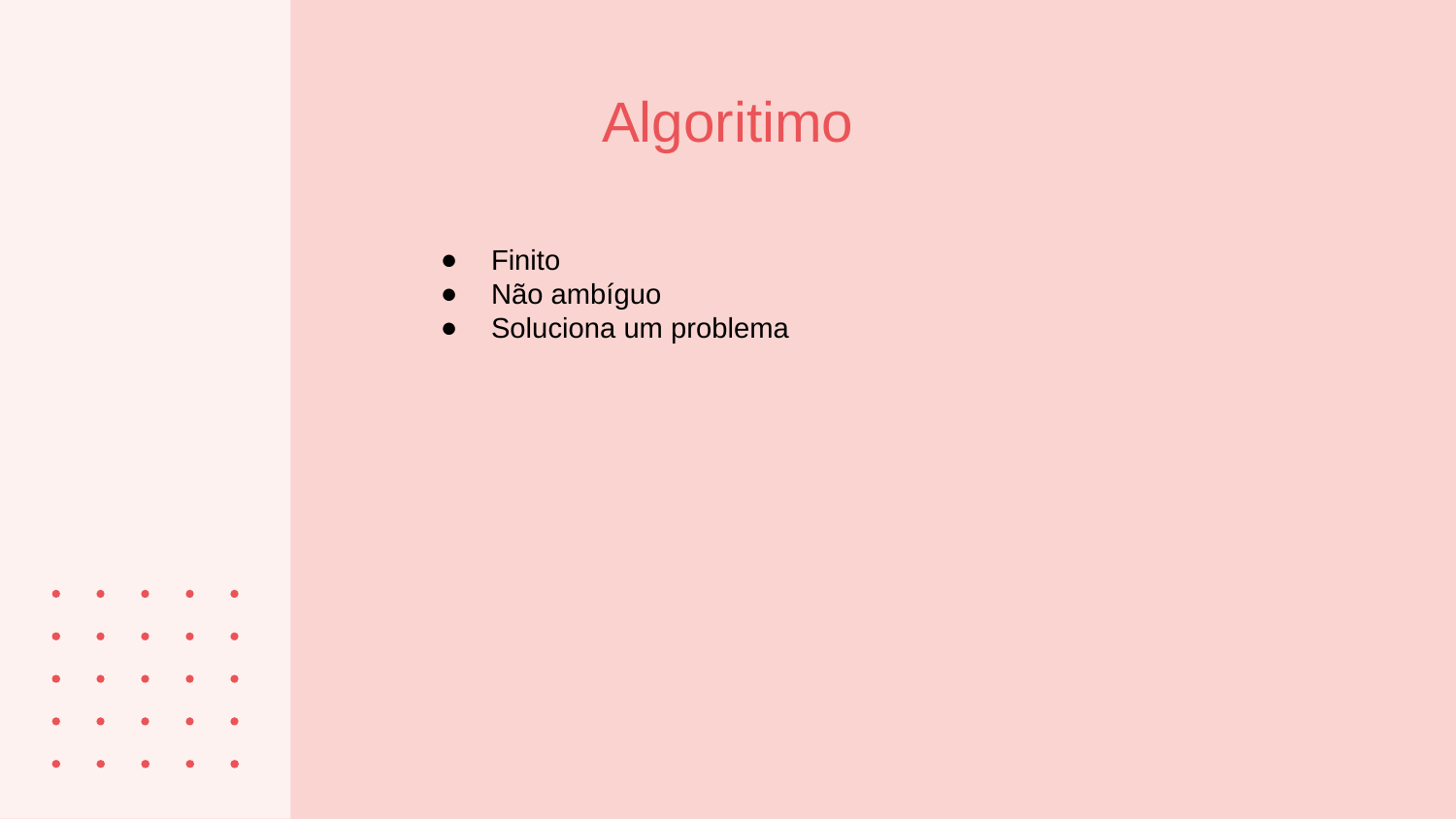

# Algoritimo

Finito
Não ambíguo
Soluciona um problema